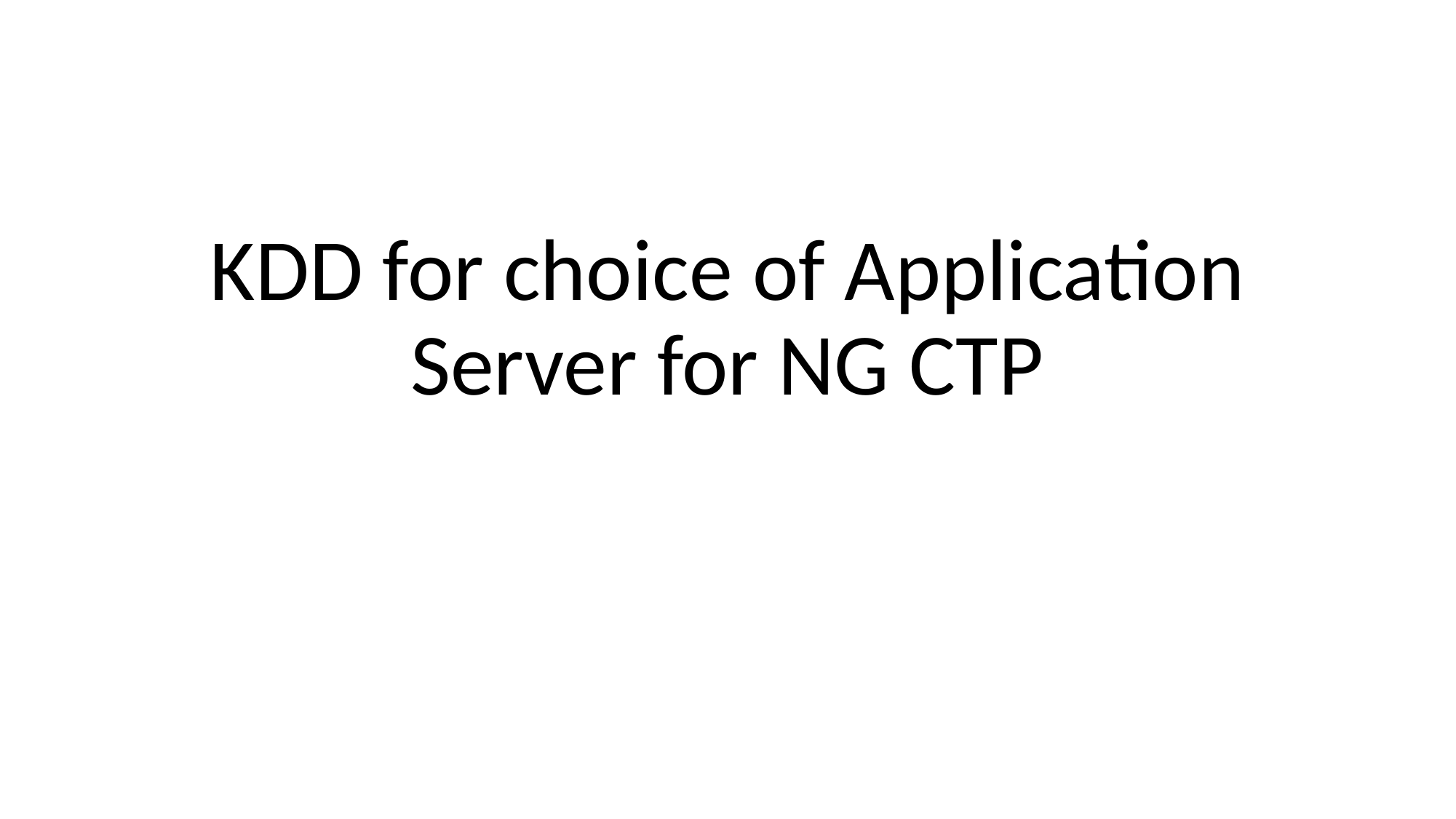

# KDD for choice of Application Server for NG CTP